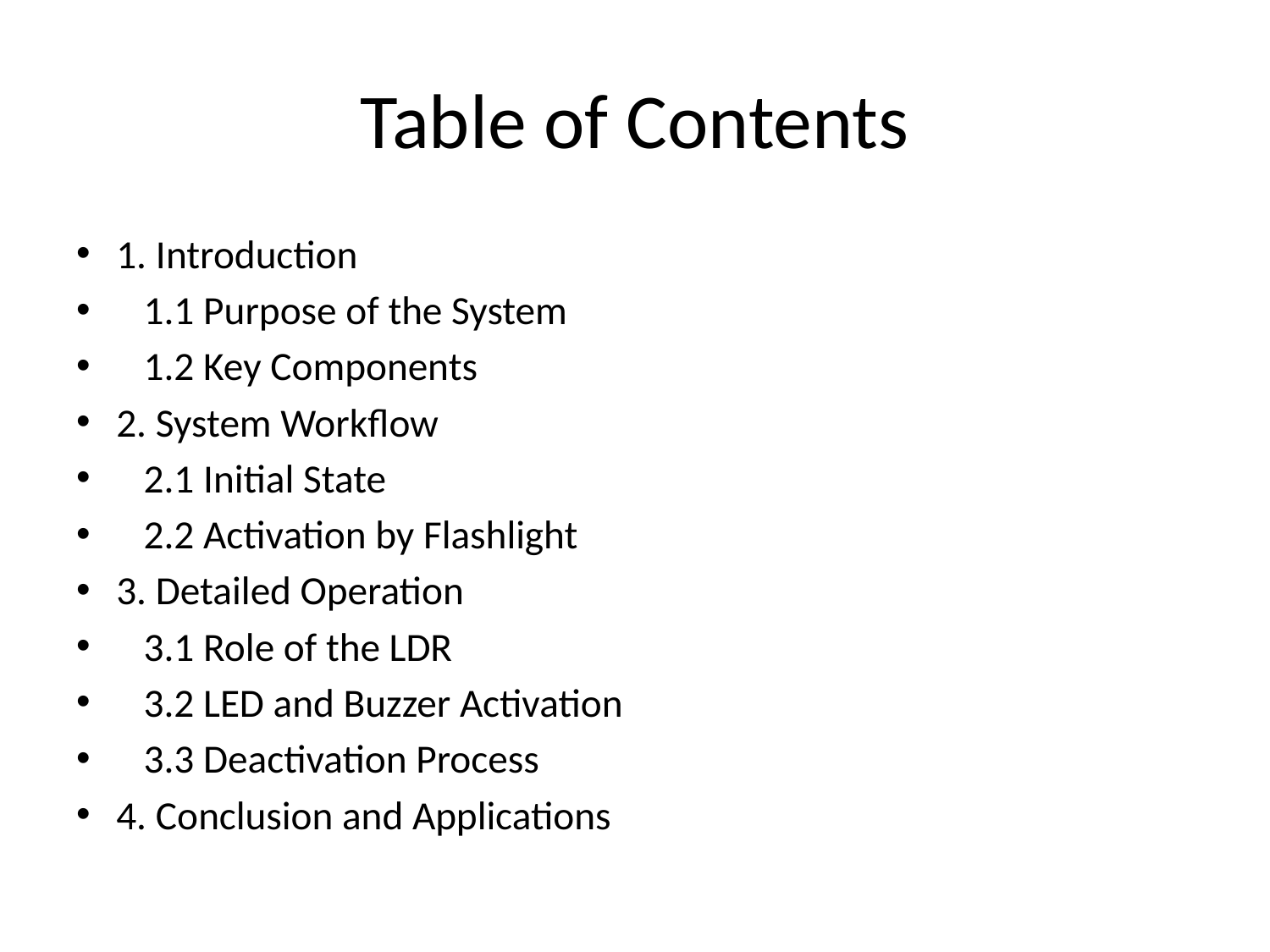

# Table of Contents
1. Introduction
   1.1 Purpose of the System
   1.2 Key Components
2. System Workflow
   2.1 Initial State
   2.2 Activation by Flashlight
3. Detailed Operation
   3.1 Role of the LDR
   3.2 LED and Buzzer Activation
   3.3 Deactivation Process
4. Conclusion and Applications